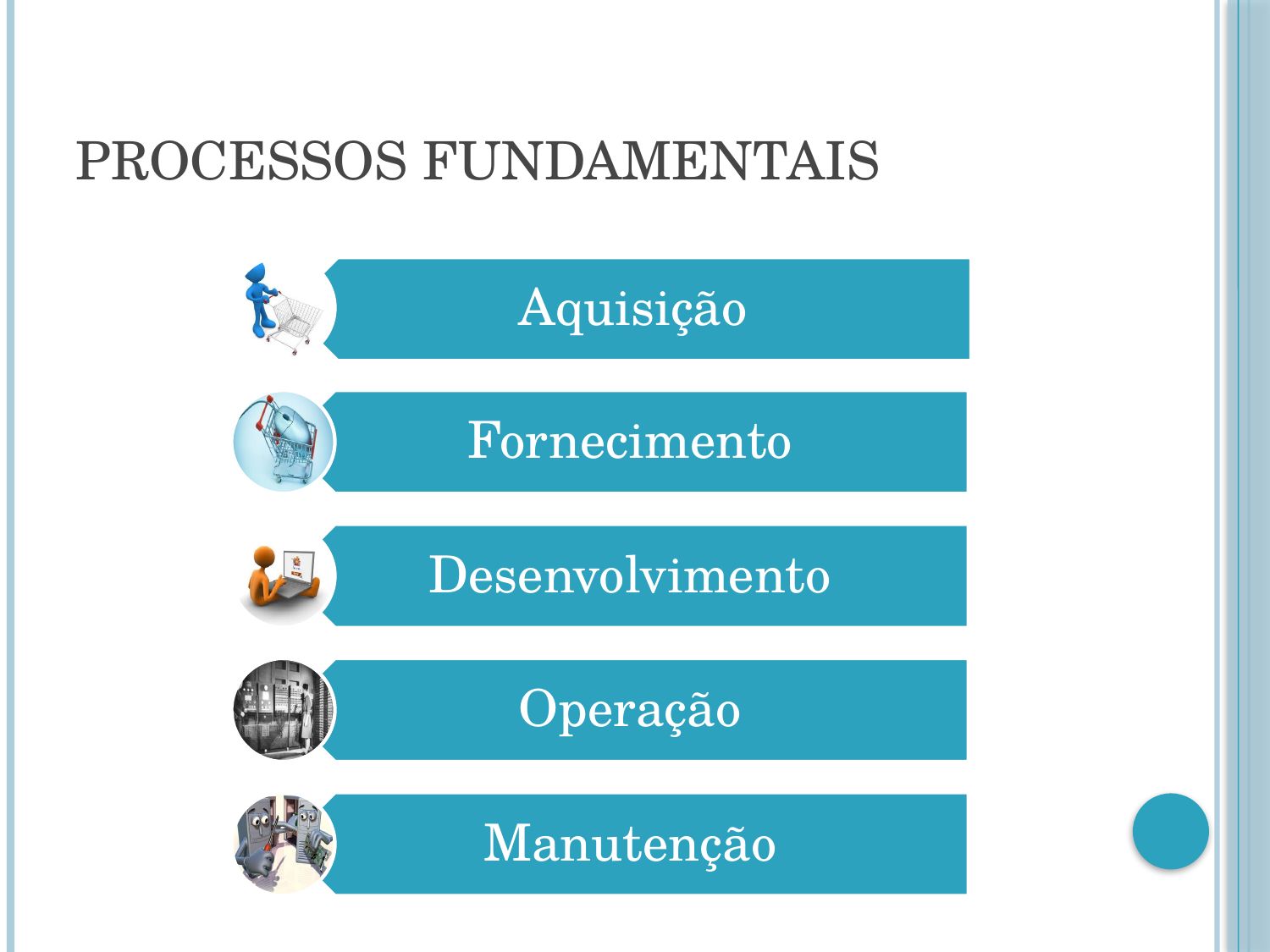

# Processos fundamentais
Aquisição
Fornecimento
Desenvolvimento
Operação
Manutenção